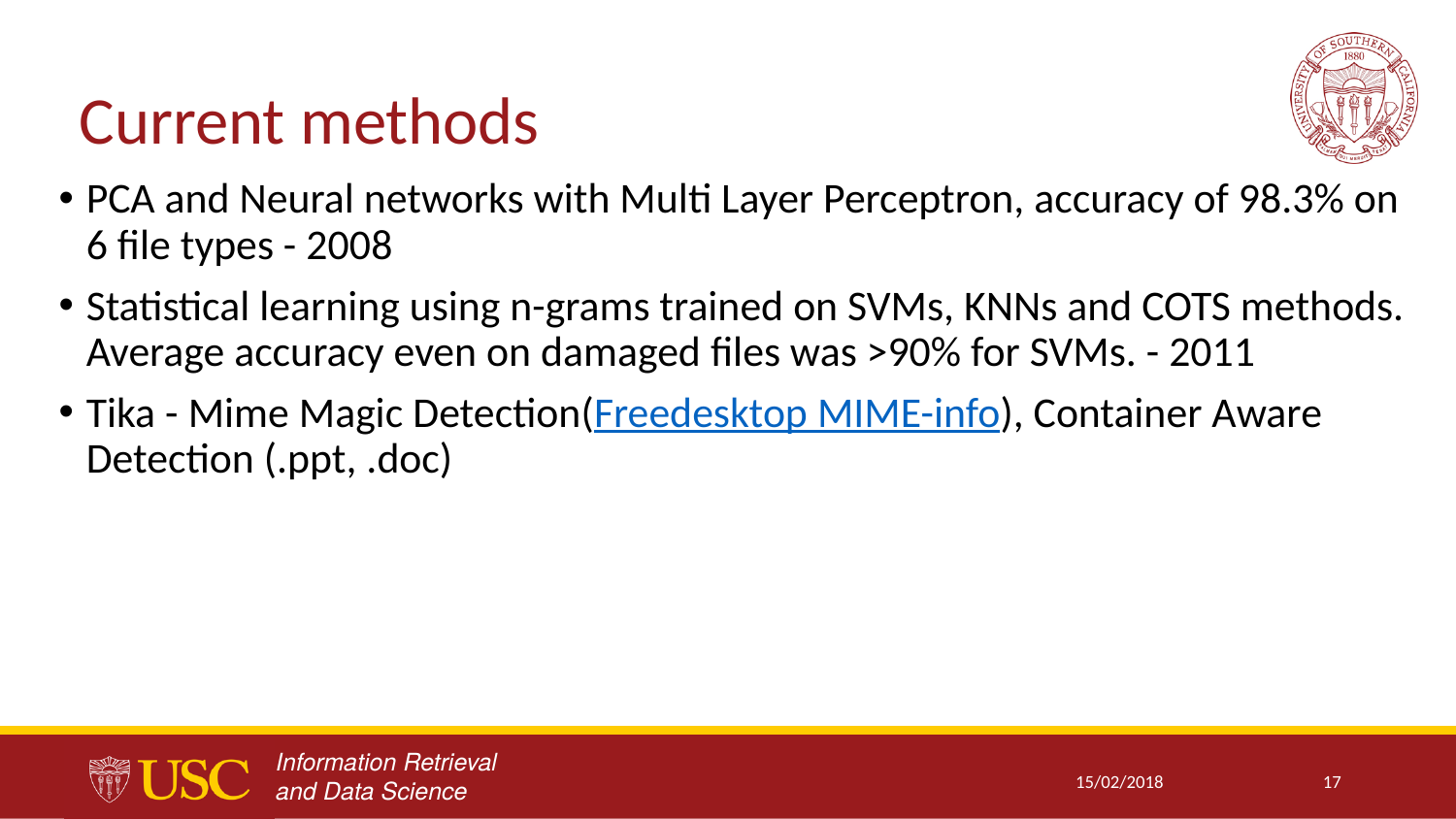

# Current methods
PCA and Neural networks with Multi Layer Perceptron, accuracy of 98.3% on 6 file types - 2008
Statistical learning using n-grams trained on SVMs, KNNs and COTS methods. Average accuracy even on damaged files was >90% for SVMs. - 2011
Tika - Mime Magic Detection(Freedesktop MIME-info), Container Aware Detection (.ppt, .doc)
15/02/2018
17